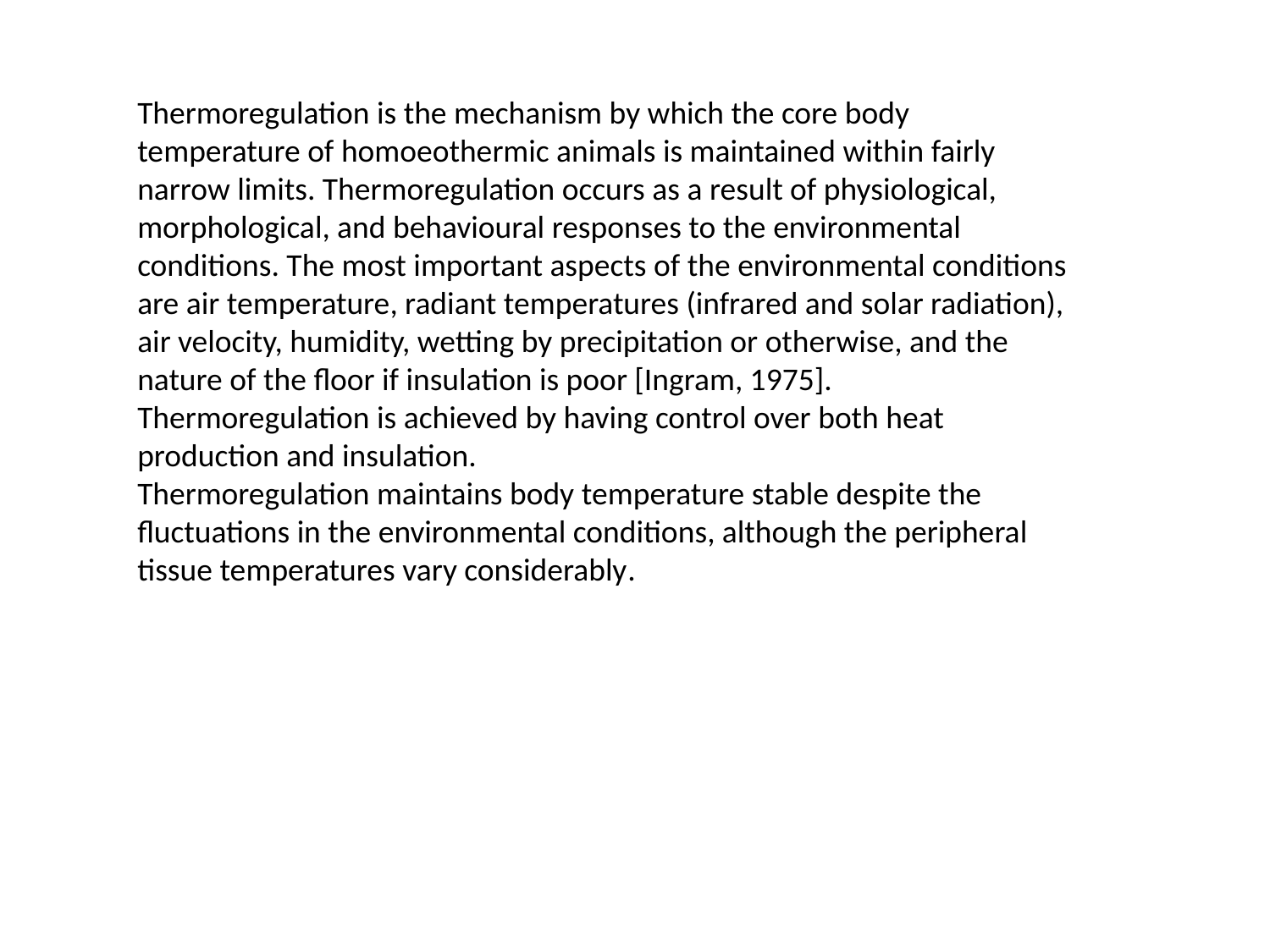

Thermoregulation is the mechanism by which the core body temperature of homoeothermic animals is maintained within fairly narrow limits. Thermoregulation occurs as a result of physiological, morphological, and behavioural responses to the environmental conditions. The most important aspects of the environmental conditions
are air temperature, radiant temperatures (infrared and solar radiation), air velocity, humidity, wetting by precipitation or otherwise, and the nature of the floor if insulation is poor [Ingram, 1975]. Thermoregulation is achieved by having control over both heat
production and insulation.
Thermoregulation maintains body temperature stable despite the fluctuations in the environmental conditions, although the peripheral tissue temperatures vary considerably.